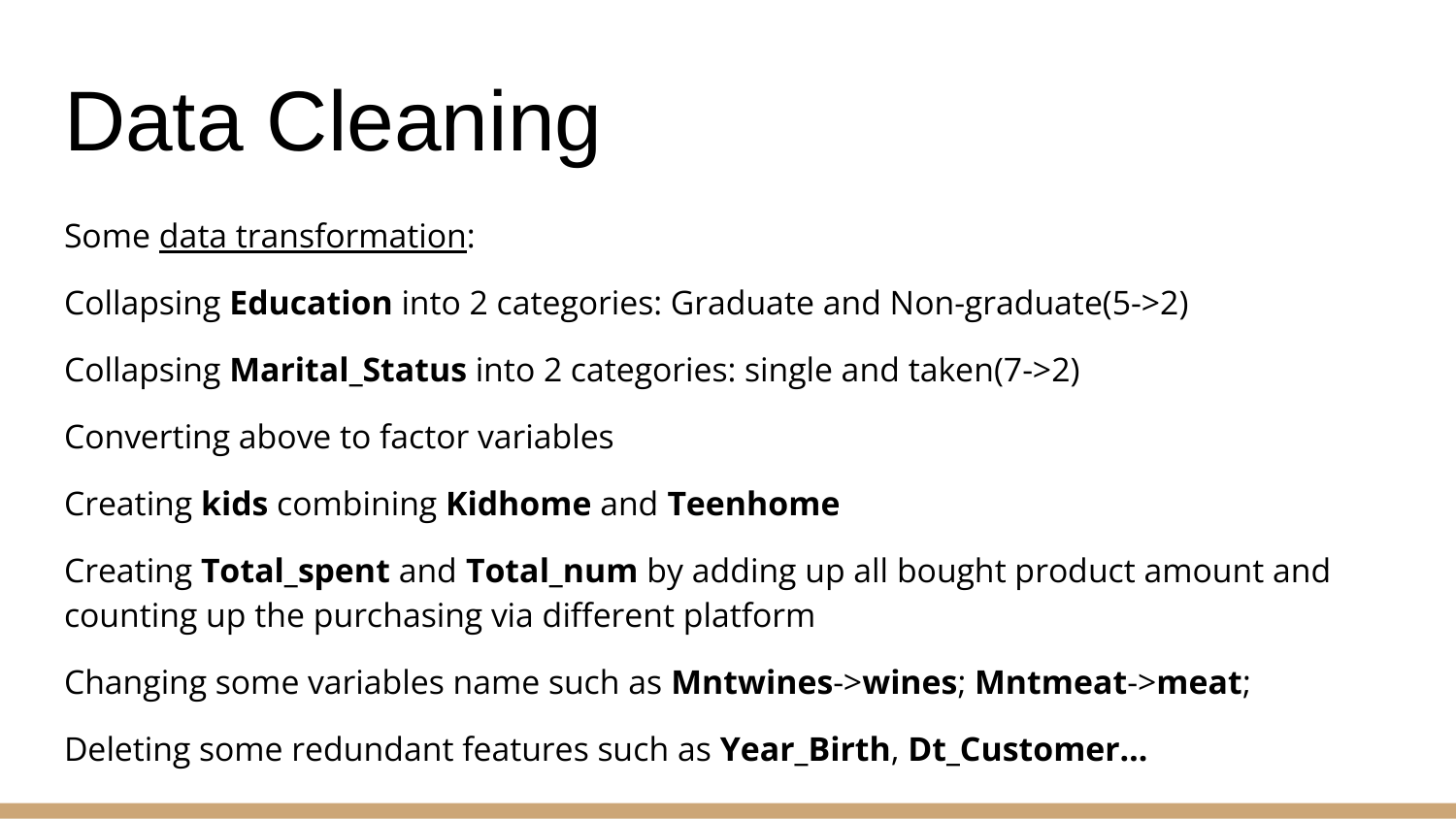

# Data Cleaning
Some data transformation:
Collapsing Education into 2 categories: Graduate and Non-graduate(5->2)
Collapsing Marital_Status into 2 categories: single and taken(7->2)
Converting above to factor variables
Creating kids combining Kidhome and Teenhome
Creating Total_spent and Total_num by adding up all bought product amount and counting up the purchasing via different platform
Changing some variables name such as Mntwines->wines; Mntmeat->meat;
Deleting some redundant features such as Year_Birth, Dt_Customer…